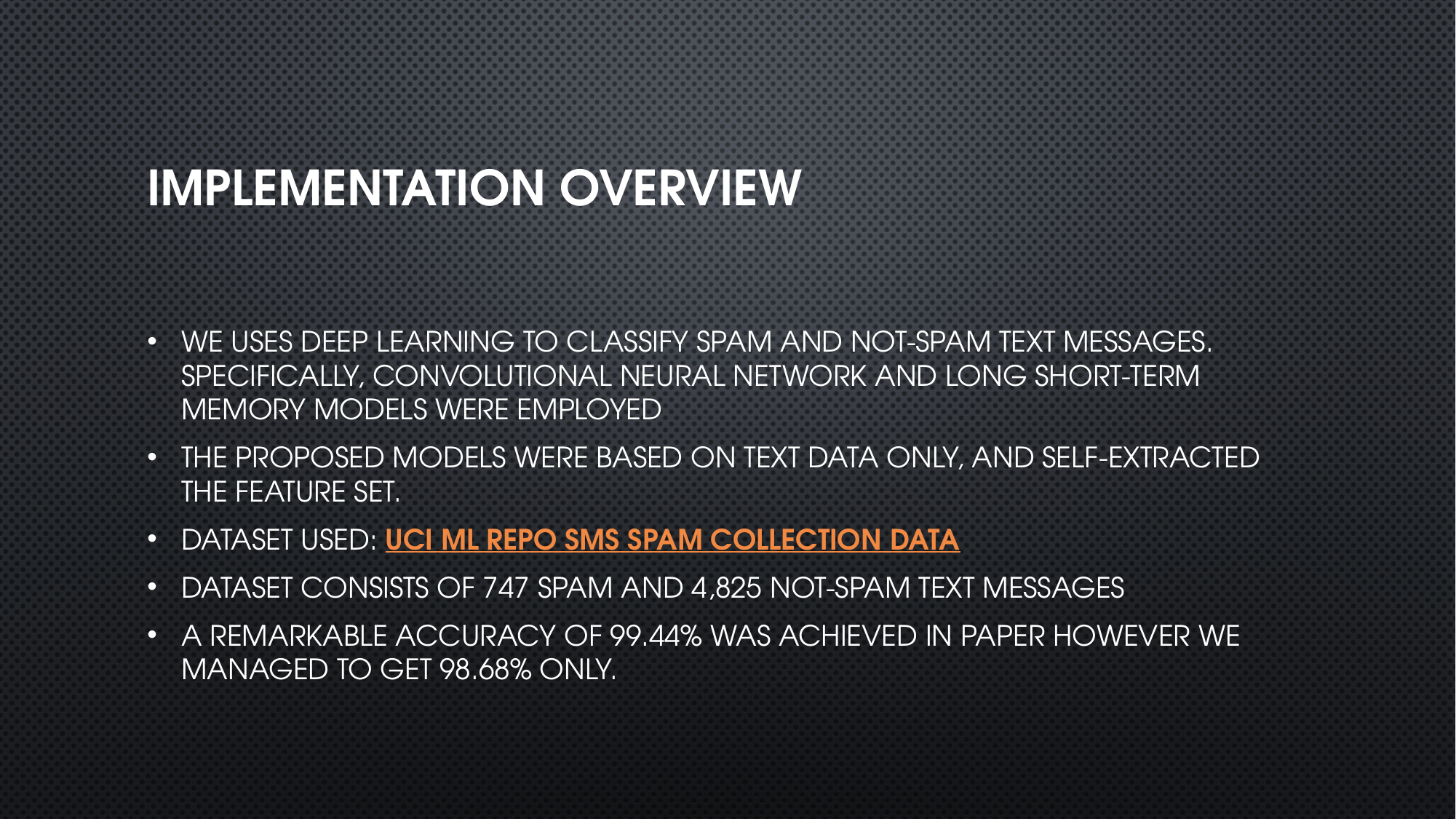

# Implementation Overview
We uses deep learning to classify Spam and Not-Spam text messages. Specifically, Convolutional Neural Network and Long Short-Term Memory models were employed
The proposed models were based on text data only, and self-extracted the feature set.
Dataset used: UCI ML REPO SMS Spam Collection Data
Dataset consists of 747 Spam and 4,825 Not-Spam text messages
A remarkable accuracy of 99.44% was achieved In Paper However we managed to get 98.68% only.